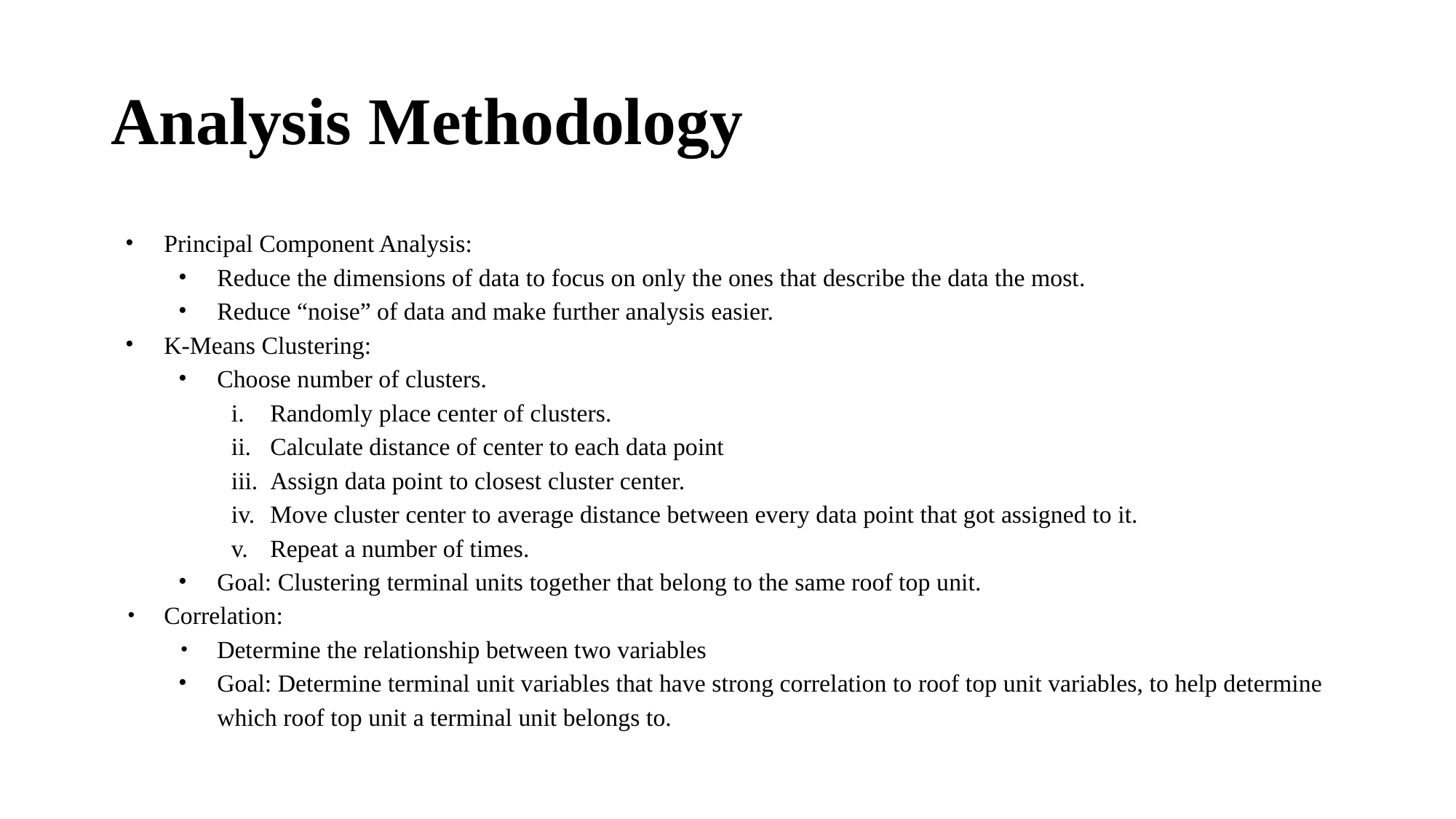

# Analysis Methodology
Principal Component Analysis:
Reduce the dimensions of data to focus on only the ones that describe the data the most.
Reduce “noise” of data and make further analysis easier.
K-Means Clustering:
Choose number of clusters.
Randomly place center of clusters.
Calculate distance of center to each data point
Assign data point to closest cluster center.
Move cluster center to average distance between every data point that got assigned to it.
Repeat a number of times.
Goal: Clustering terminal units together that belong to the same roof top unit.
Correlation:
Determine the relationship between two variables
Goal: Determine terminal unit variables that have strong correlation to roof top unit variables, to help determine which roof top unit a terminal unit belongs to.